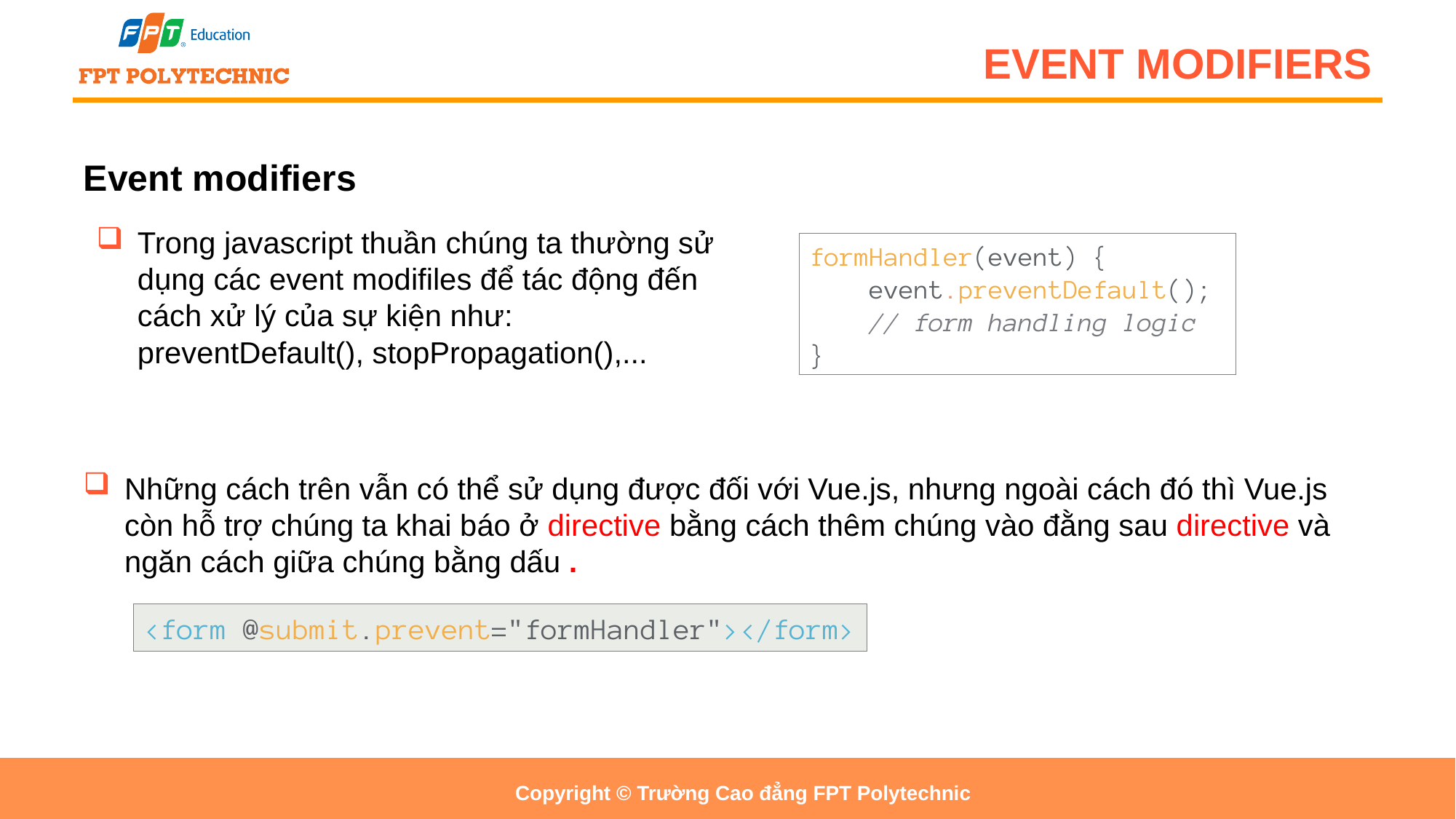

# EVENT MODIFIERS
Event modifiers
Trong javascript thuần chúng ta thường sử dụng các event modifiles để tác động đến cách xử lý của sự kiện như: preventDefault(), stopPropagation(),...
formHandler(event) {
    event.preventDefault();
    // form handling logic
}
Những cách trên vẫn có thể sử dụng được đối với Vue.js, nhưng ngoài cách đó thì Vue.js còn hỗ trợ chúng ta khai báo ở directive bằng cách thêm chúng vào đằng sau directive và ngăn cách giữa chúng bằng dấu .
<form @submit.prevent="formHandler"></form>

Copyright © Trường Cao đẳng FPT Polytechnic